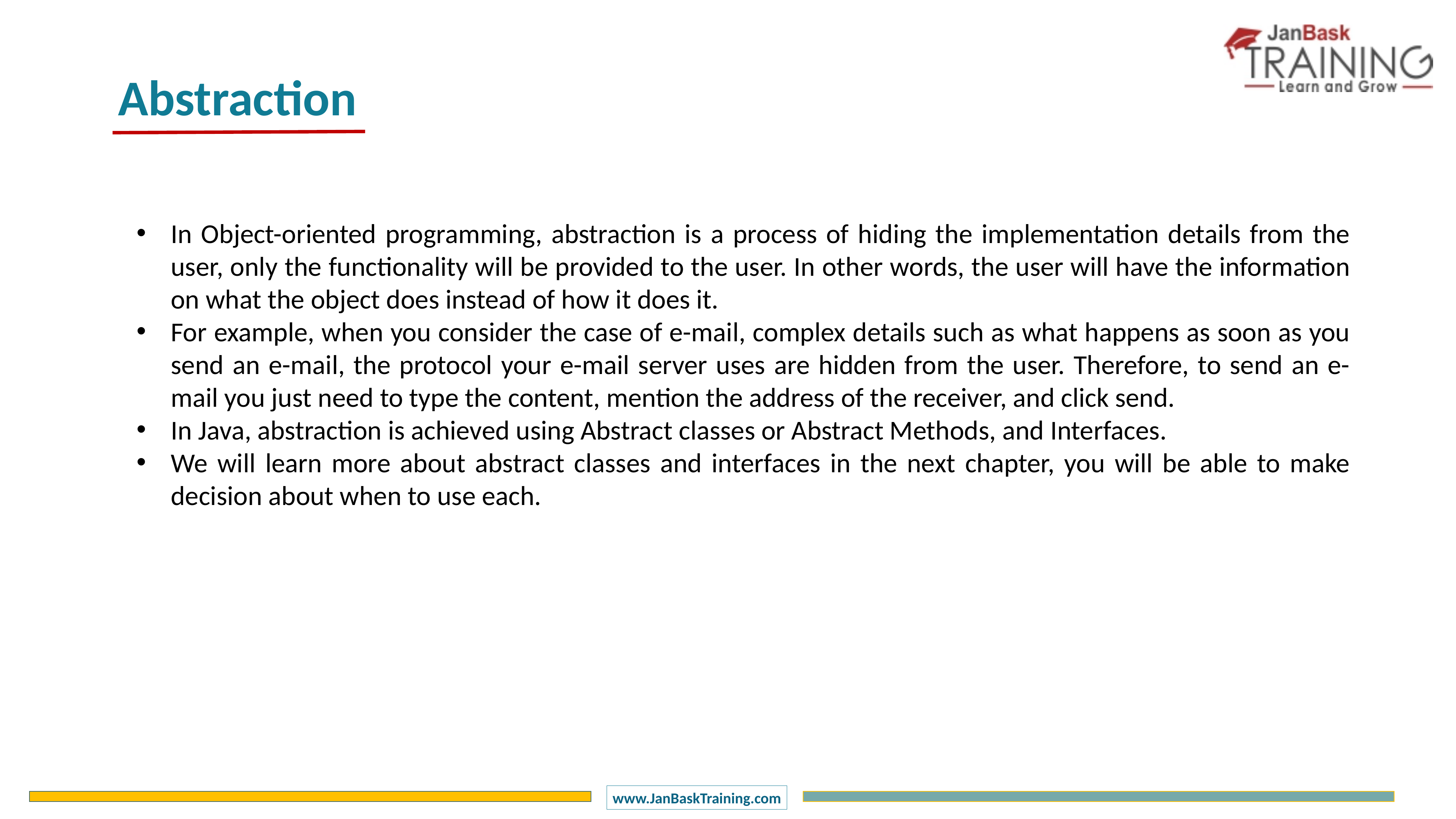

Abstraction
In Object-oriented programming, abstraction is a process of hiding the implementation details from the user, only the functionality will be provided to the user. In other words, the user will have the information on what the object does instead of how it does it.
For example, when you consider the case of e-mail, complex details such as what happens as soon as you send an e-mail, the protocol your e-mail server uses are hidden from the user. Therefore, to send an e-mail you just need to type the content, mention the address of the receiver, and click send.
In Java, abstraction is achieved using Abstract classes or Abstract Methods, and Interfaces.
We will learn more about abstract classes and interfaces in the next chapter, you will be able to make decision about when to use each.